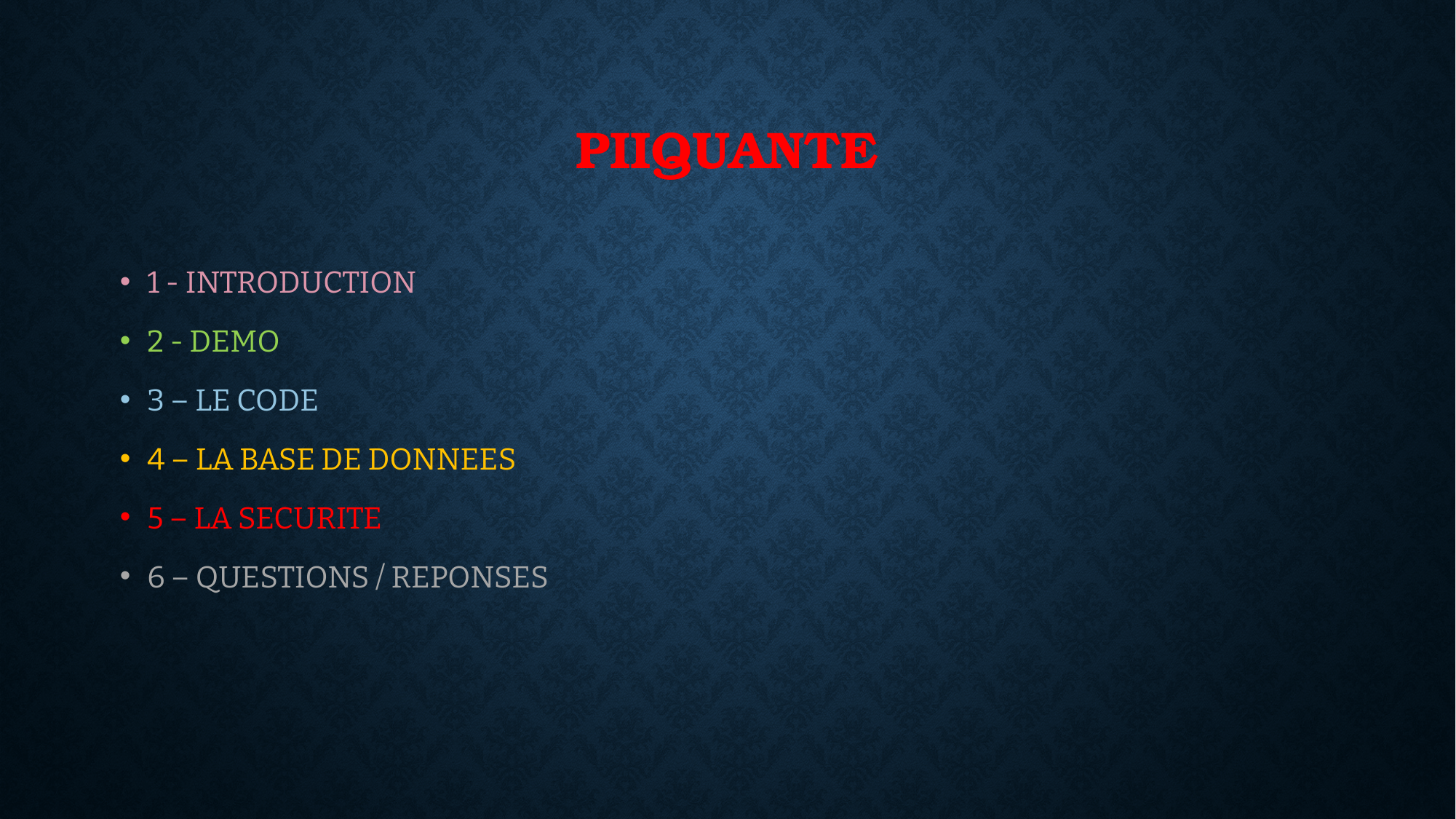

# piiquante
1 - INTRODUCTION
2 - DEMO
3 – LE CODE
4 – LA BASE DE DONNEES
5 – LA SECURITE
6 – QUESTIONS / REPONSES